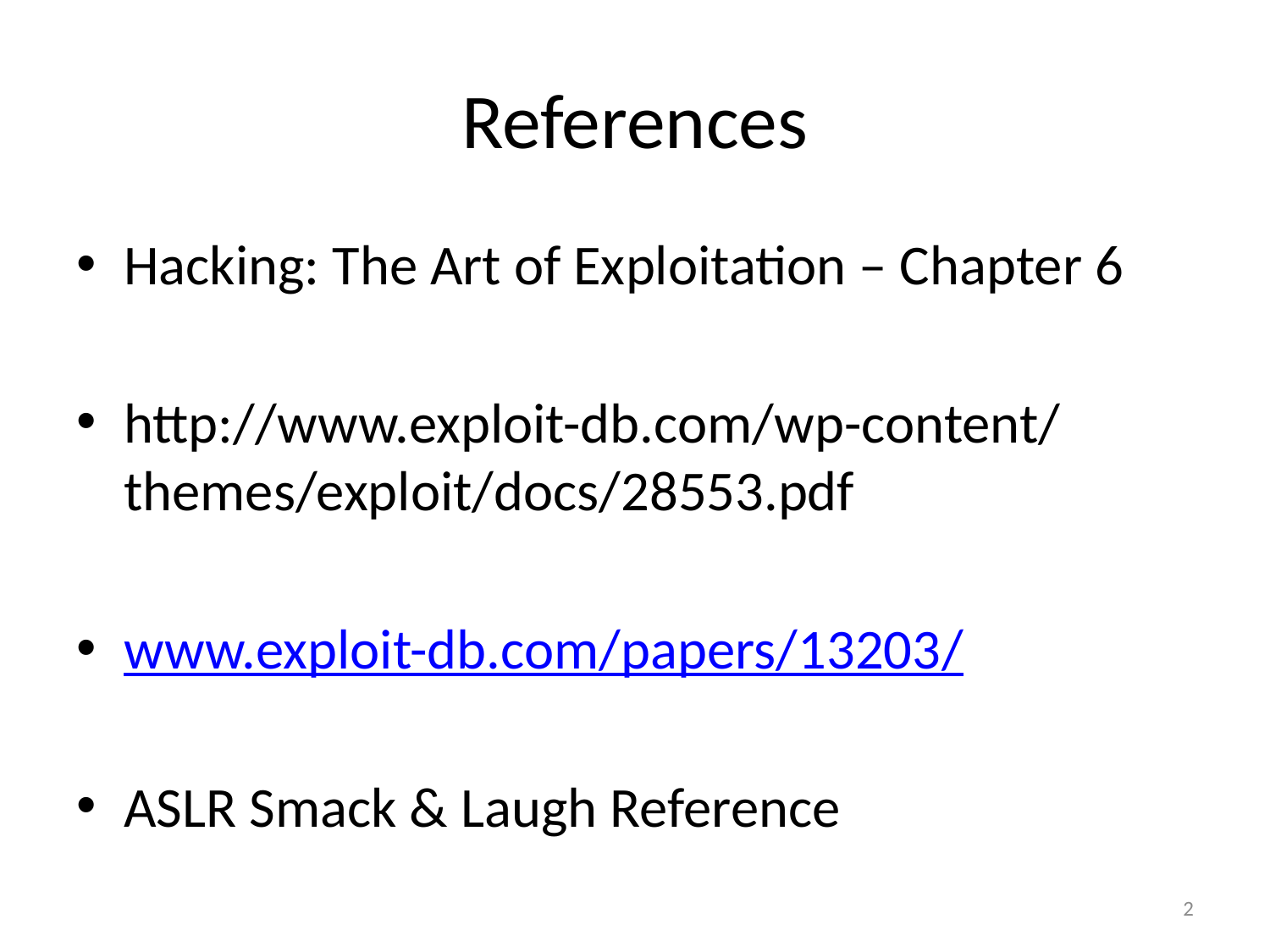

# References
Hacking: The Art of Exploitation – Chapter 6

http://www.exploit-db.com/wp-content/themes/exploit/docs/28553.pdf

www.exploit-db.com/papers/13203/

ASLR Smack & Laugh Reference
2